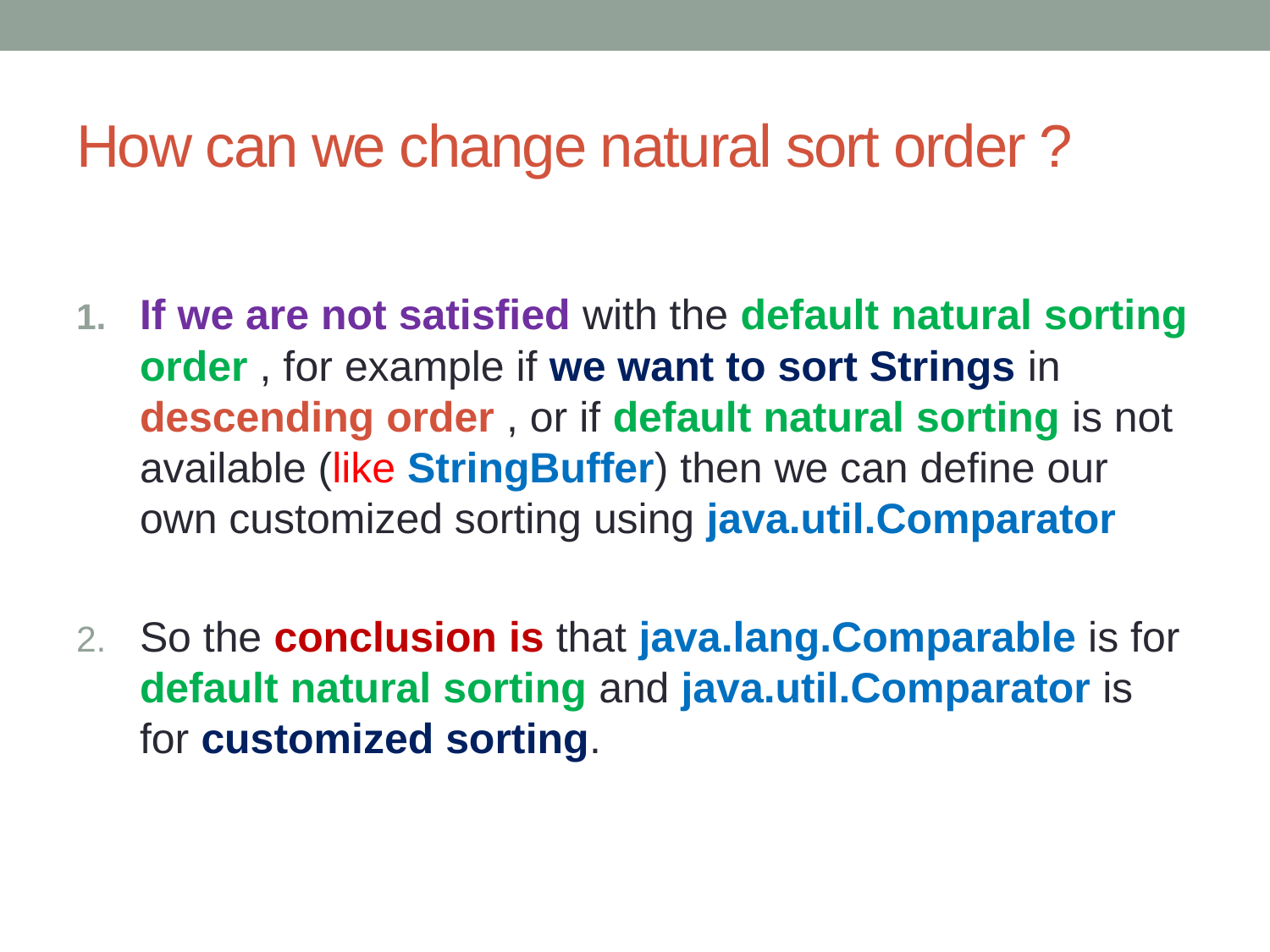

# How can we change natural sort order ?

If we are not satisfied with the default natural sorting order , for example if we want to sort Strings in descending order , or if default natural sorting is not available (like StringBuffer) then we can define our own customized sorting using java.util.Comparator

So the conclusion is that java.lang.Comparable is for default natural sorting and java.util.Comparator is for customized sorting.